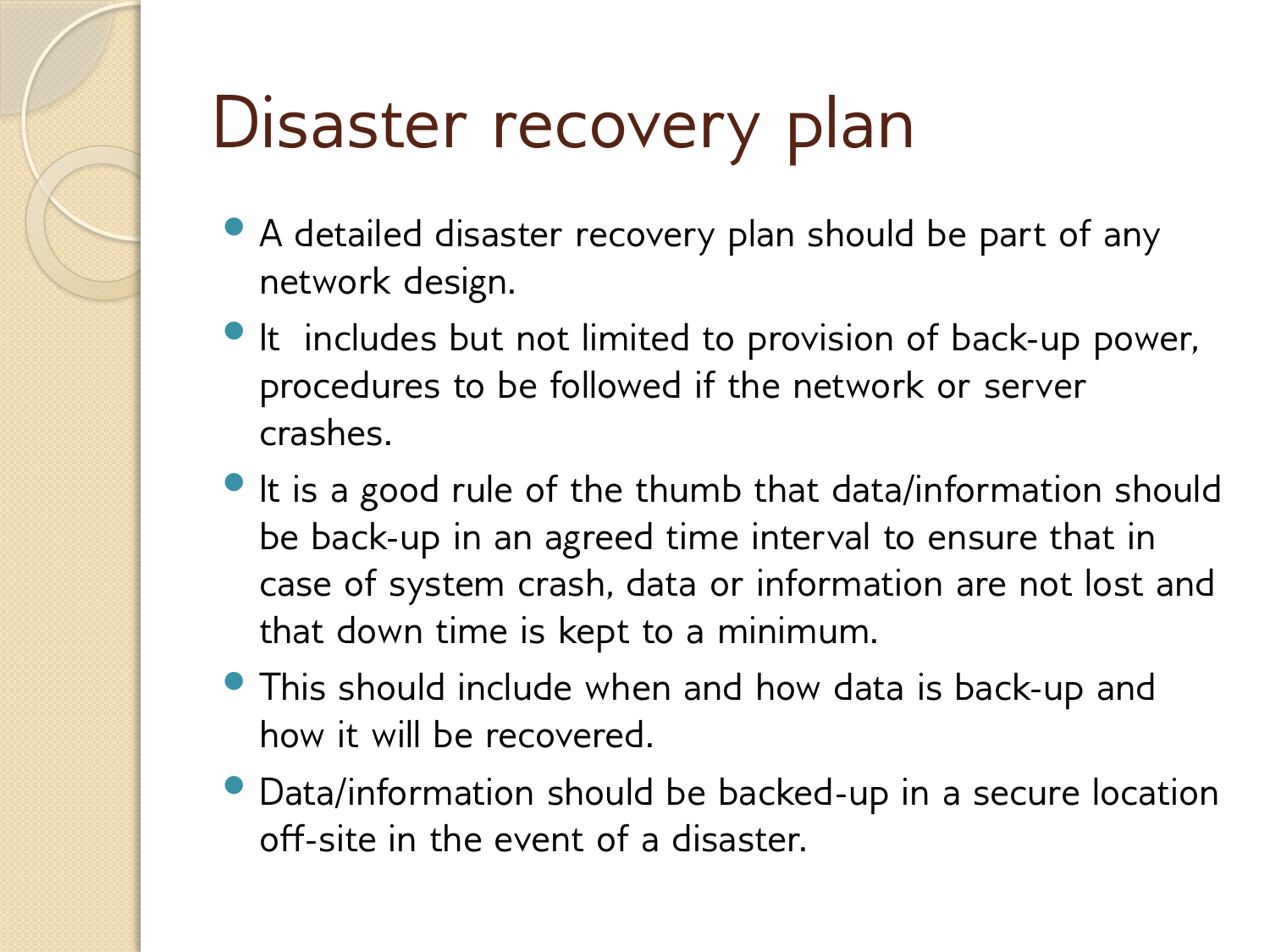

# Disaster recovery plan
A detailed disaster recovery plan should be part of any network design.
It  includes but not limited to provision of back-up power, procedures to be followed if the network or server crashes.
It is a good rule of the thumb that data/information should be back-up in an agreed time interval to ensure that in case of system crash, data or information are not lost and that down time is kept to a minimum.
This should include when and how data is back-up and how it will be recovered.
Data/information should be backed-up in a secure location off-site in the event of a disaster.